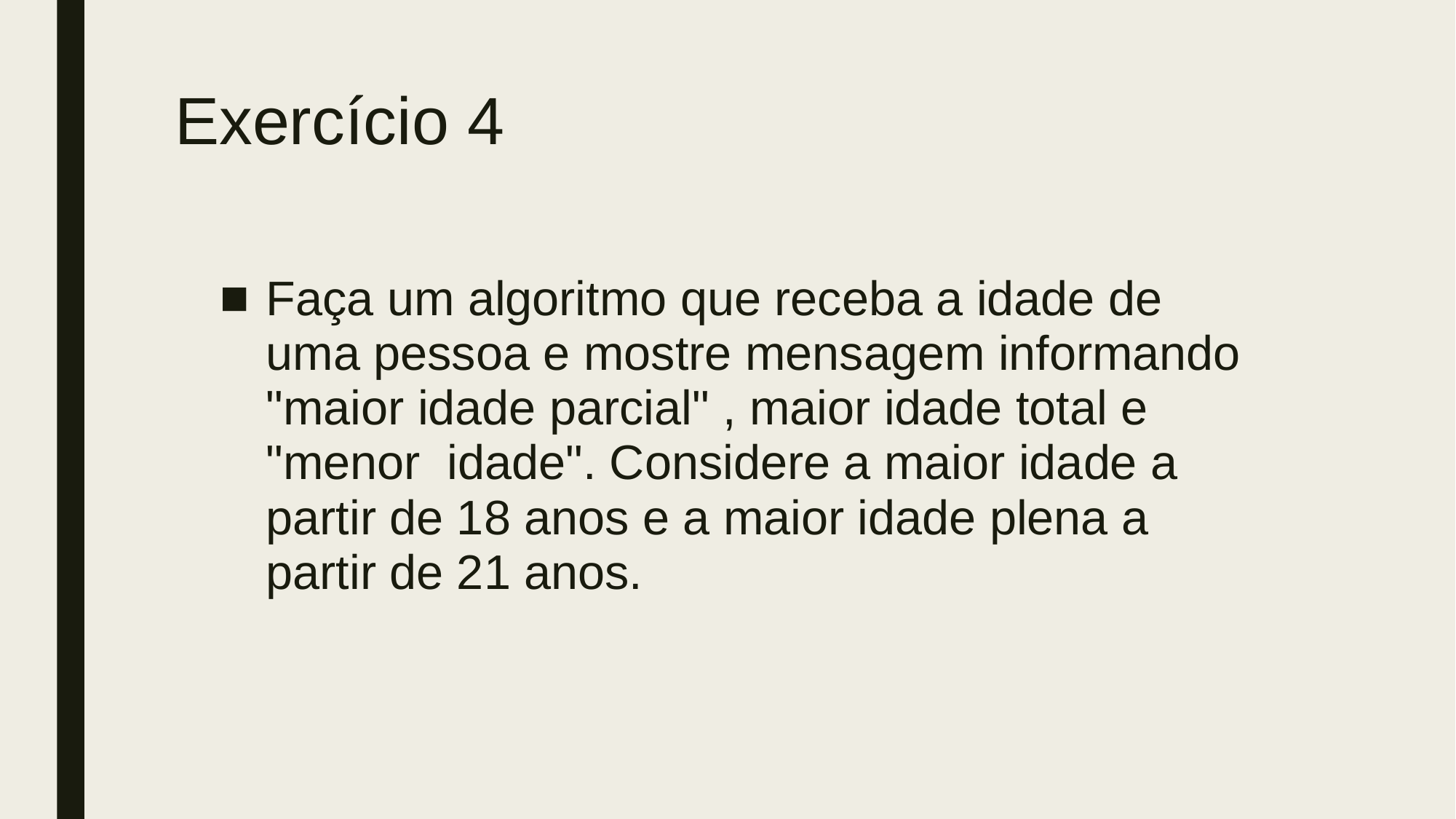

# Exercício 4
Faça um algoritmo que receba a idade de uma pessoa e mostre mensagem informando "maior idade parcial" , maior idade total e "menor  idade". Considere a maior idade a partir de 18 anos e a maior idade plena a partir de 21 anos.